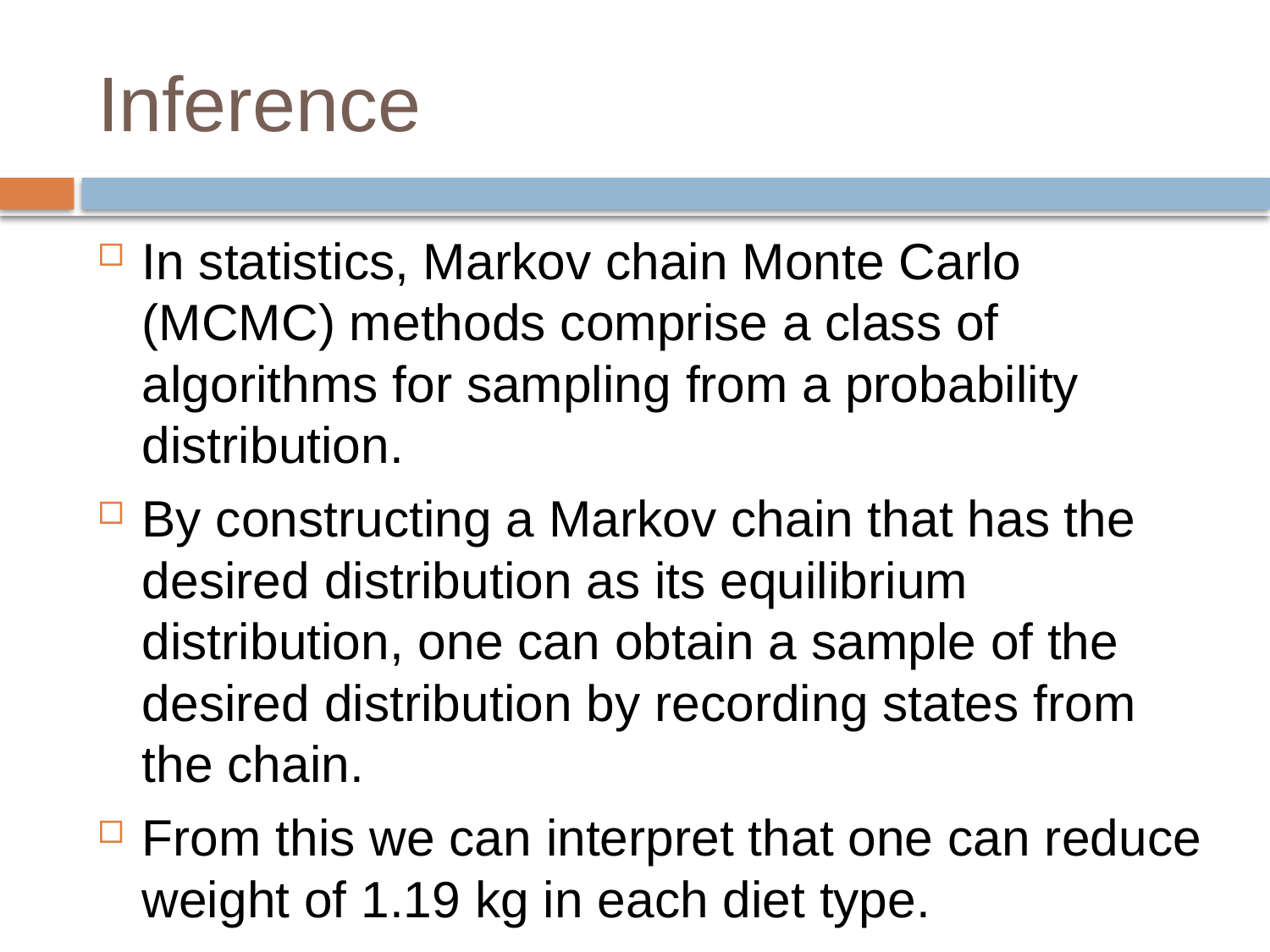

# Inference
In statistics, Markov chain Monte Carlo (MCMC) methods comprise a class of algorithms for sampling from a probability distribution.
By constructing a Markov chain that has the desired distribution as its equilibrium distribution, one can obtain a sample of the desired distribution by recording states from the chain.
From this we can interpret that one can reduce weight of 1.19 kg in each diet type.